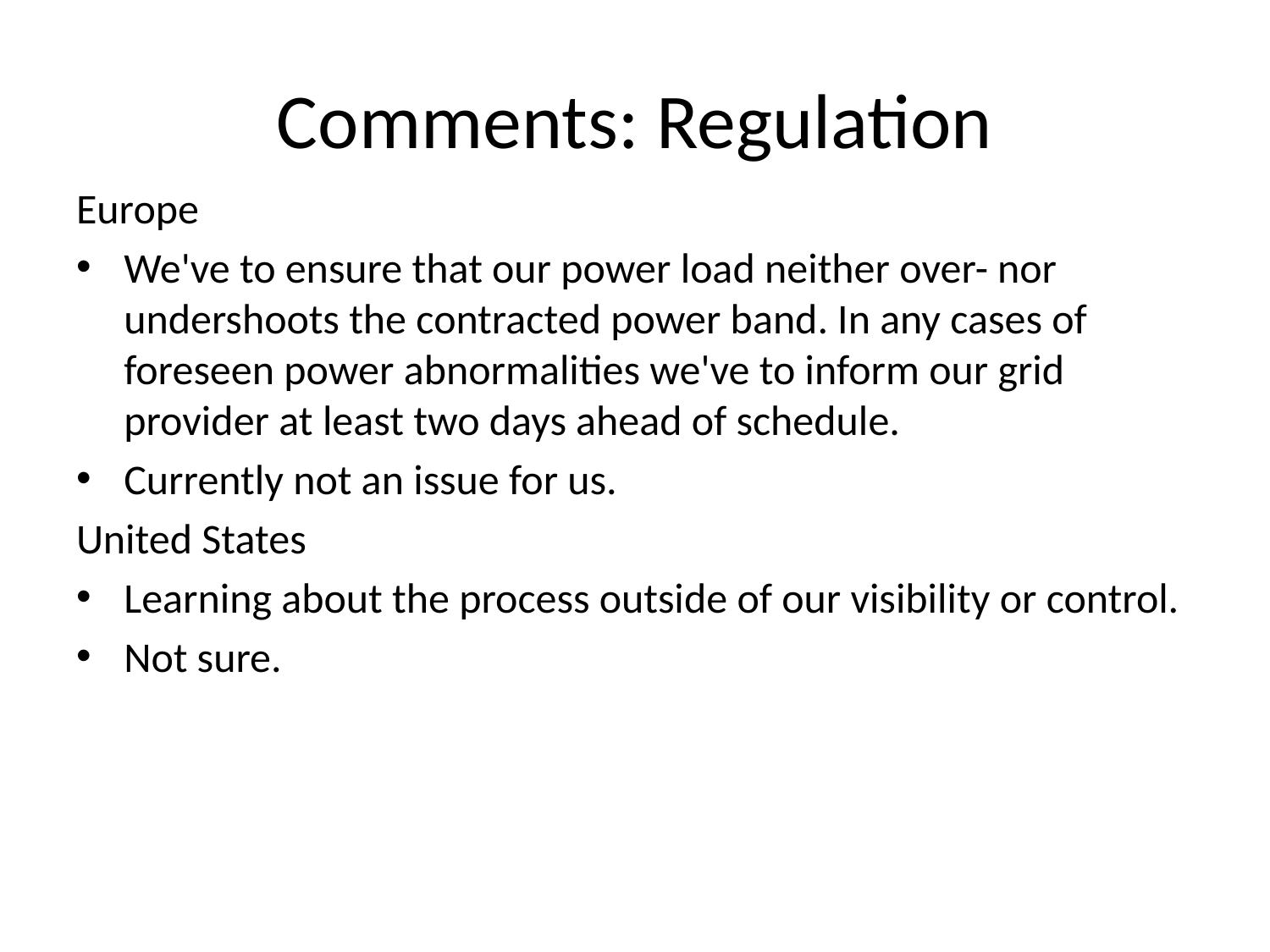

# Comments: Regulation
Europe
We've to ensure that our power load neither over- nor undershoots the contracted power band. In any cases of foreseen power abnormalities we've to inform our grid provider at least two days ahead of schedule.
Currently not an issue for us.
United States
Learning about the process outside of our visibility or control.
Not sure.